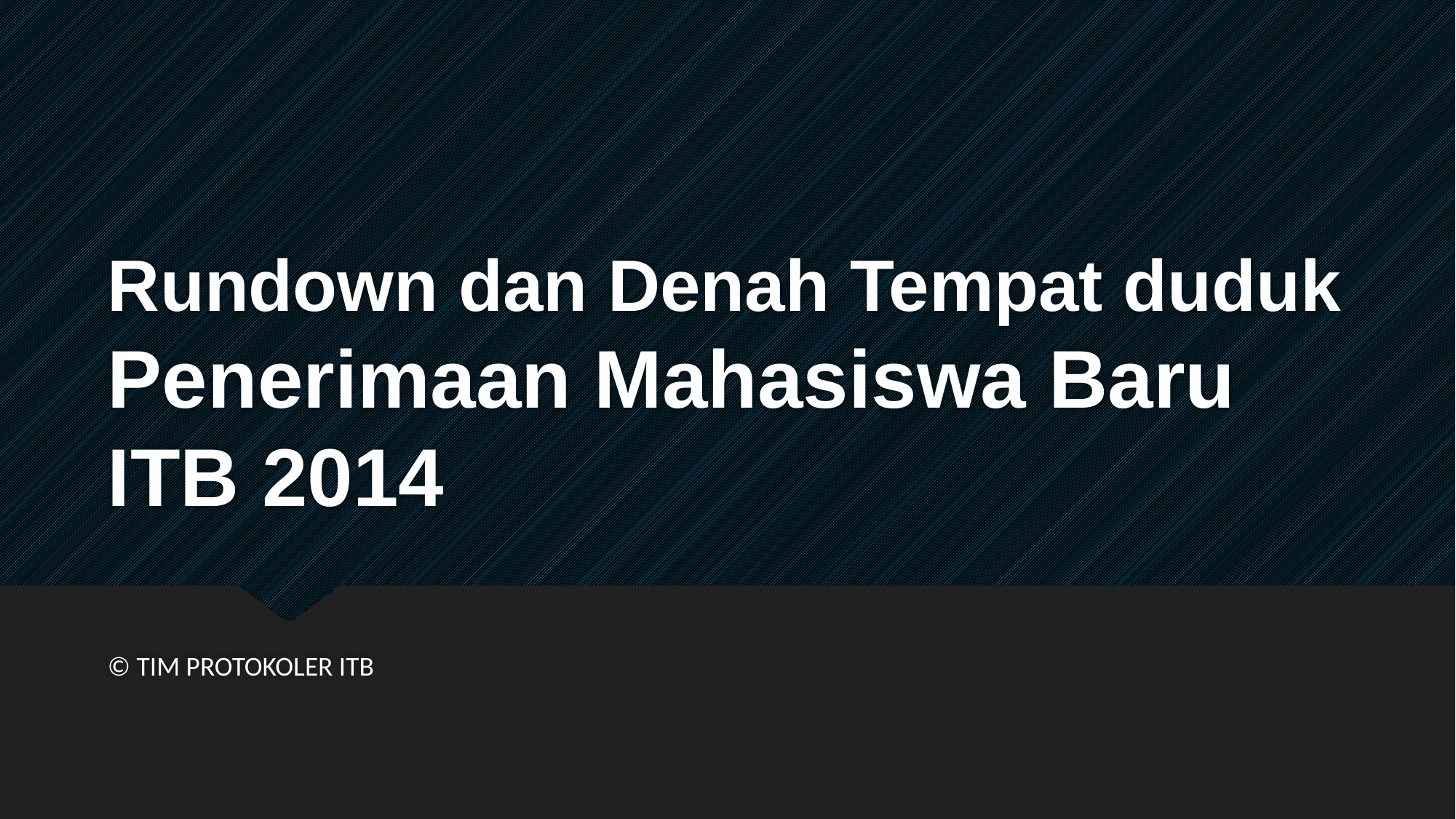

# Rundown dan Denah Tempat duduk Penerimaan Mahasiswa Baru ITB 2014
© TIM PROTOKOLER ITB